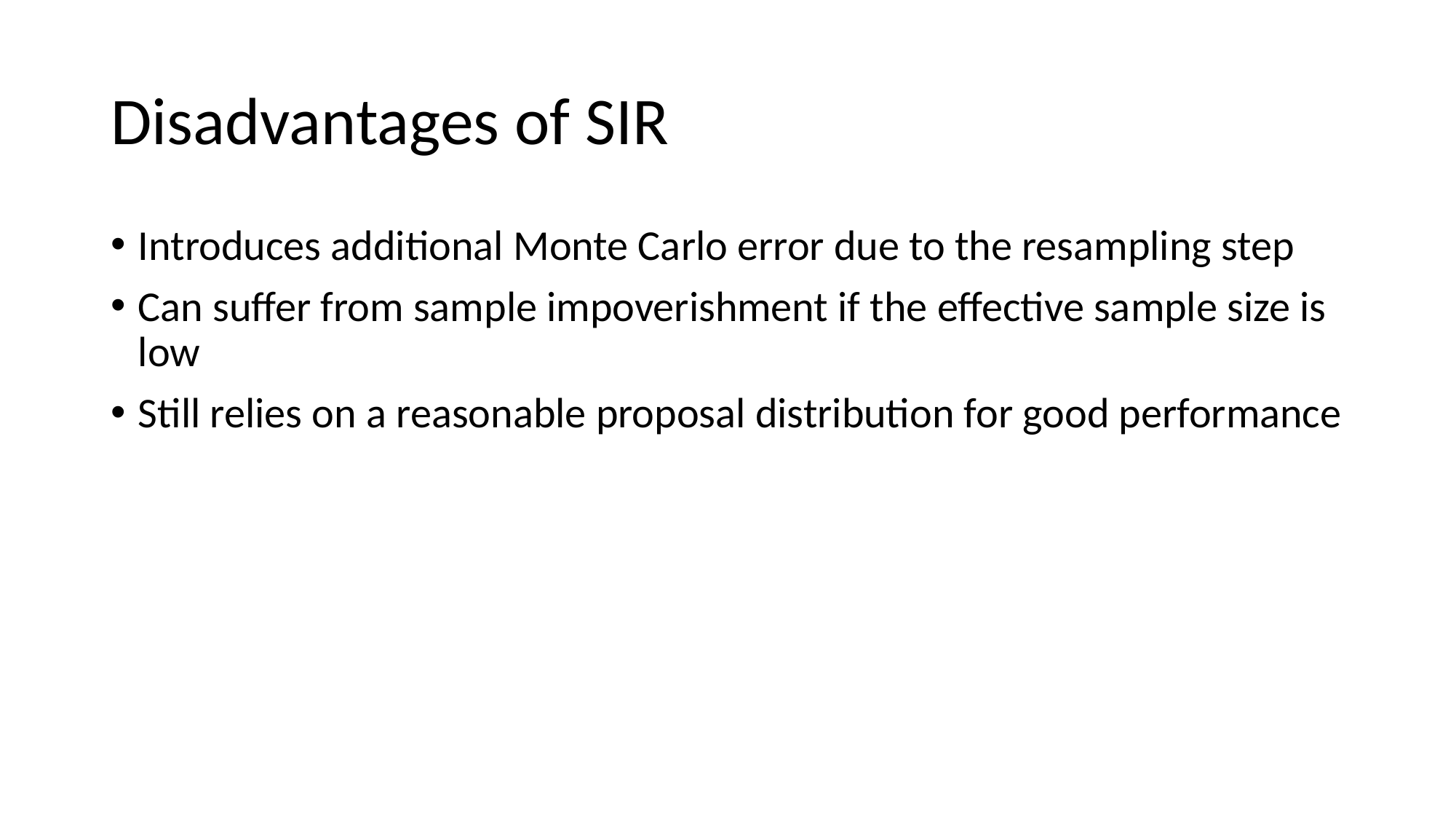

# Disadvantages of SIR
Introduces additional Monte Carlo error due to the resampling step
Can suffer from sample impoverishment if the effective sample size is low
Still relies on a reasonable proposal distribution for good performance